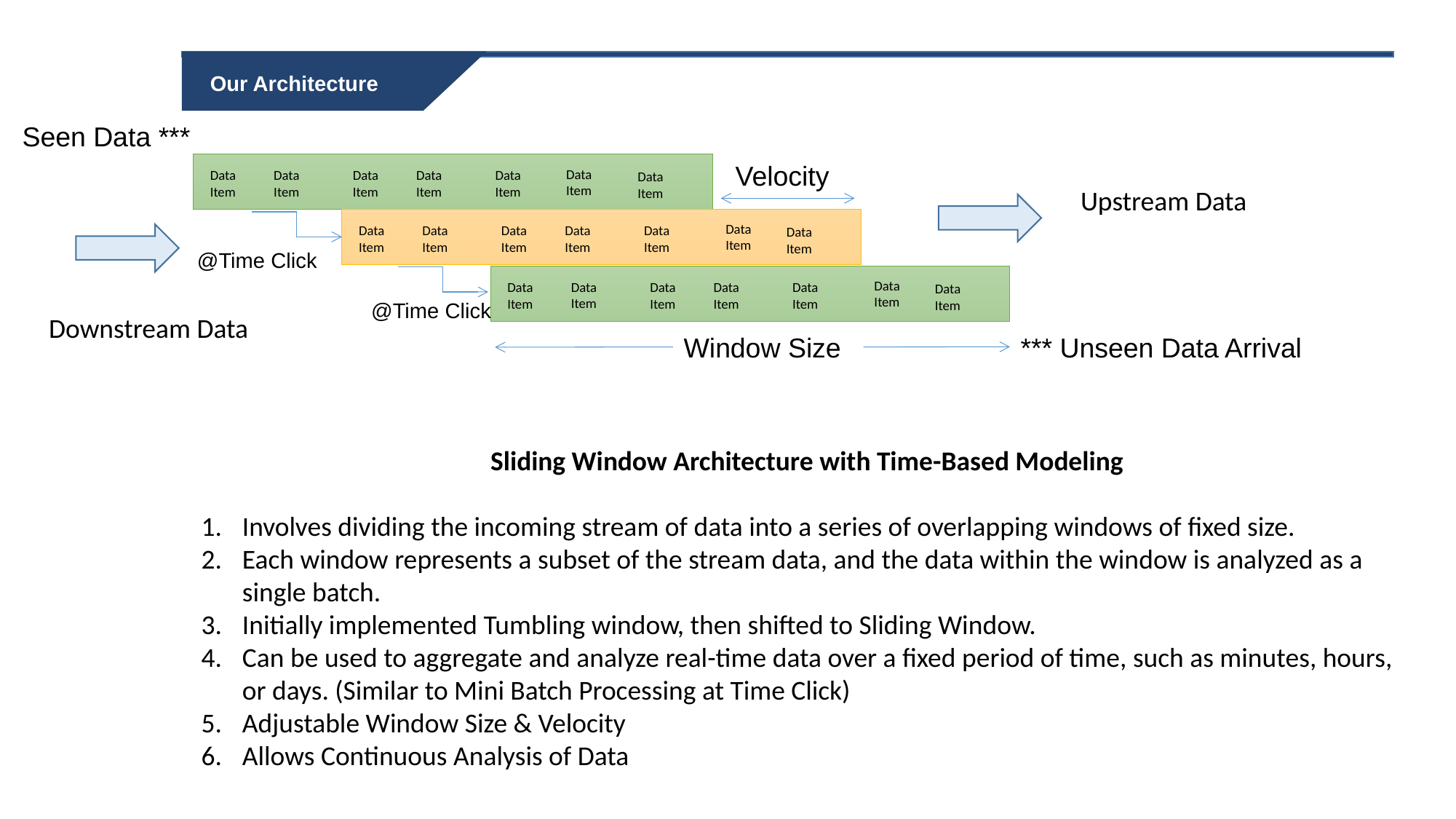

Our Architecture
Seen Data ***
Velocity

Data Item
Data Item
Data Item
Data Item
Data Item
Data Item
Data Item
Upstream Data

Data Item
Data Item
Data Item
Data Item
Data Item
Data Item
Data Item

@Time Click

Data Item
Data Item
Data Item
Data Item
Data Item
Data Item
Data Item
@Time Click
Downstream Data
*** Unseen Data Arrival
Window Size
Sliding Window Architecture with Time-Based Modeling

Involves dividing the incoming stream of data into a series of overlapping windows of fixed size.
Each window represents a subset of the stream data, and the data within the window is analyzed as a single batch.
Initially implemented Tumbling window, then shifted to Sliding Window.
Can be used to aggregate and analyze real-time data over a fixed period of time, such as minutes, hours, or days. (Similar to Mini Batch Processing at Time Click)
Adjustable Window Size & Velocity
Allows Continuous Analysis of Data